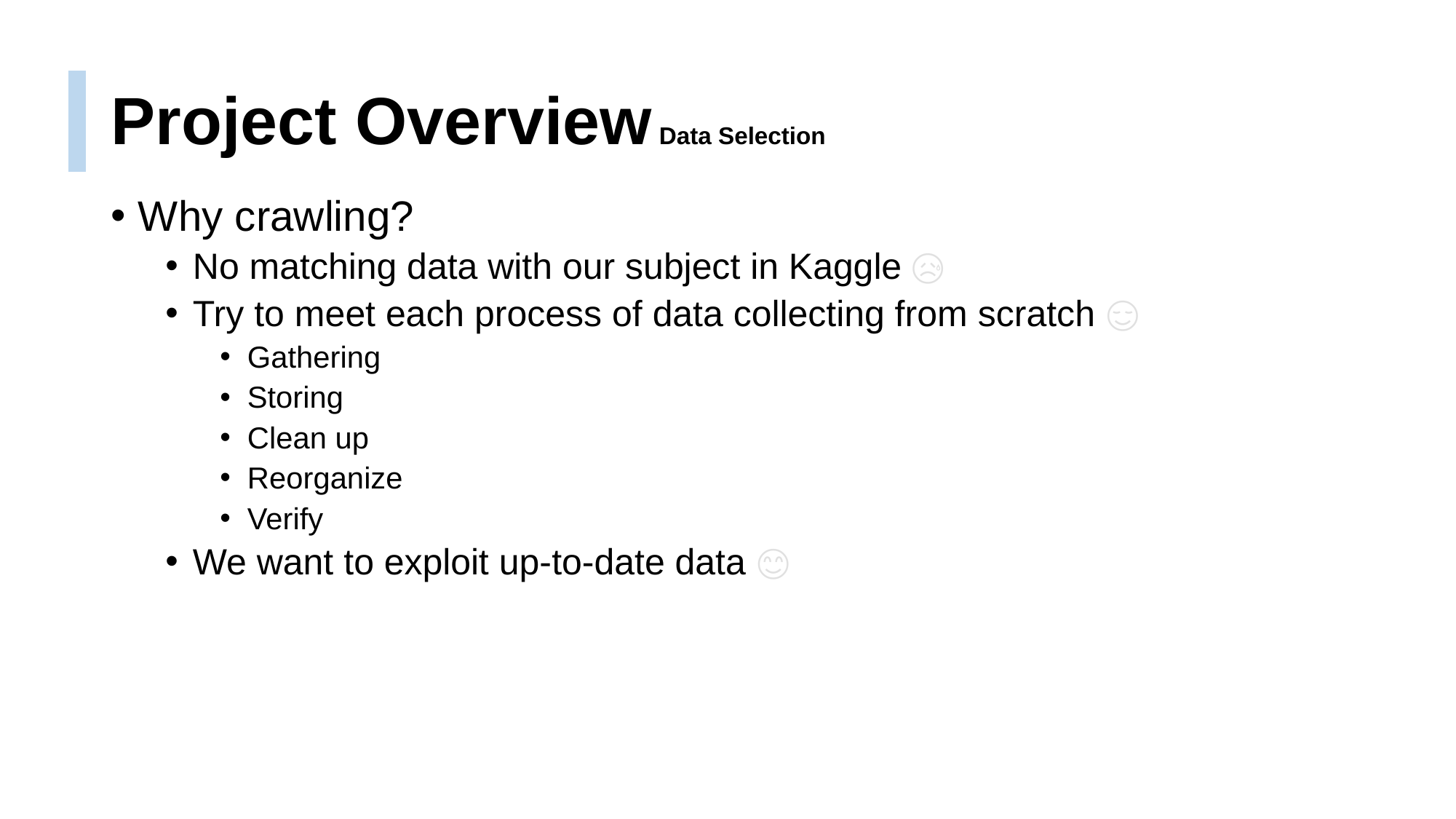

# Project Overview Data Selection

Why crawling?
No matching data with our subject in Kaggle 😥
Try to meet each process of data collecting from scratch 😌
Gathering
Storing
Clean up
Reorganize
Verify
We want to exploit up-to-date data 😊